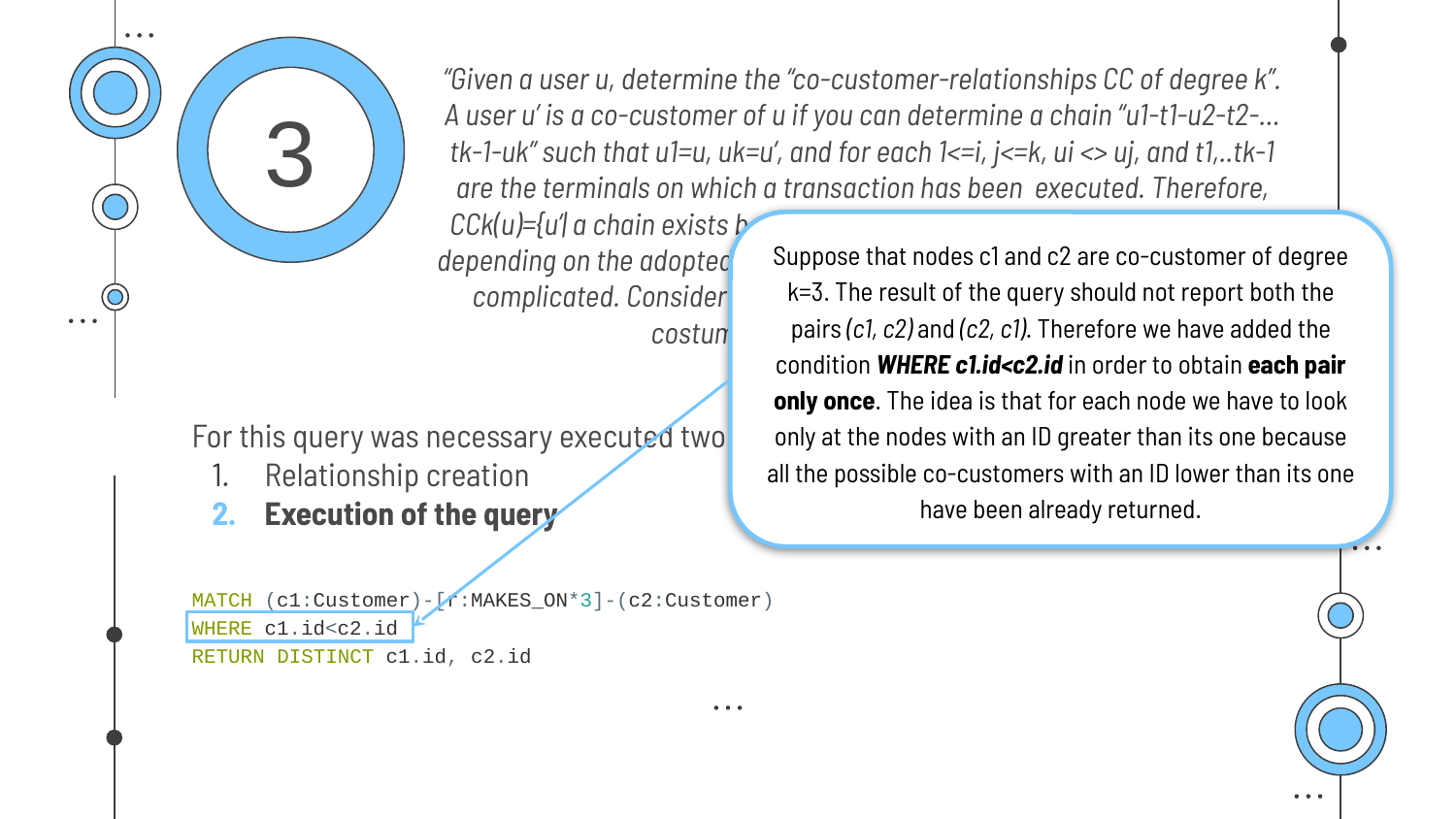

“Given a user u, determine the “co-customer-relationships CC of degree k”. A user u’ is a co-customer of u if you can determine a chain “u1-t1-u2-t2-…tk-1-uk” such that u1=u, uk=u’, and for each 1<=i, j<=k, ui <> uj, and t1,..tk-1 are the terminals on which a transaction has been  executed. Therefore, CCk(u)={u’| a chain exists between u and u’ of degree k}. Please, note  that depending on the adopted model, the computation of CCk(u) could be quite  complicated. Consider at least the computation of CC3(u) (i.e. the co-costumer  relationships of degree 3).”

3
Suppose that nodes c1 and c2 are co-customer of degree k=3. The result of the query should not report both the pairs (c1, c2) and (c2, c1). Therefore we have added the condition WHERE c1.id<c2.id in order to obtain each pair only once. The idea is that for each node we have to look only at the nodes with an ID greater than its one because all the possible co-customers with an ID lower than its one have been already returned.
For this query was necessary executed two different operations:
Relationship creation
Execution of the query

MATCH (c1:Customer)-[r:MAKES_ON*3]-(c2:Customer)
WHERE c1.id<c2.id
RETURN DISTINCT c1.id, c2.id